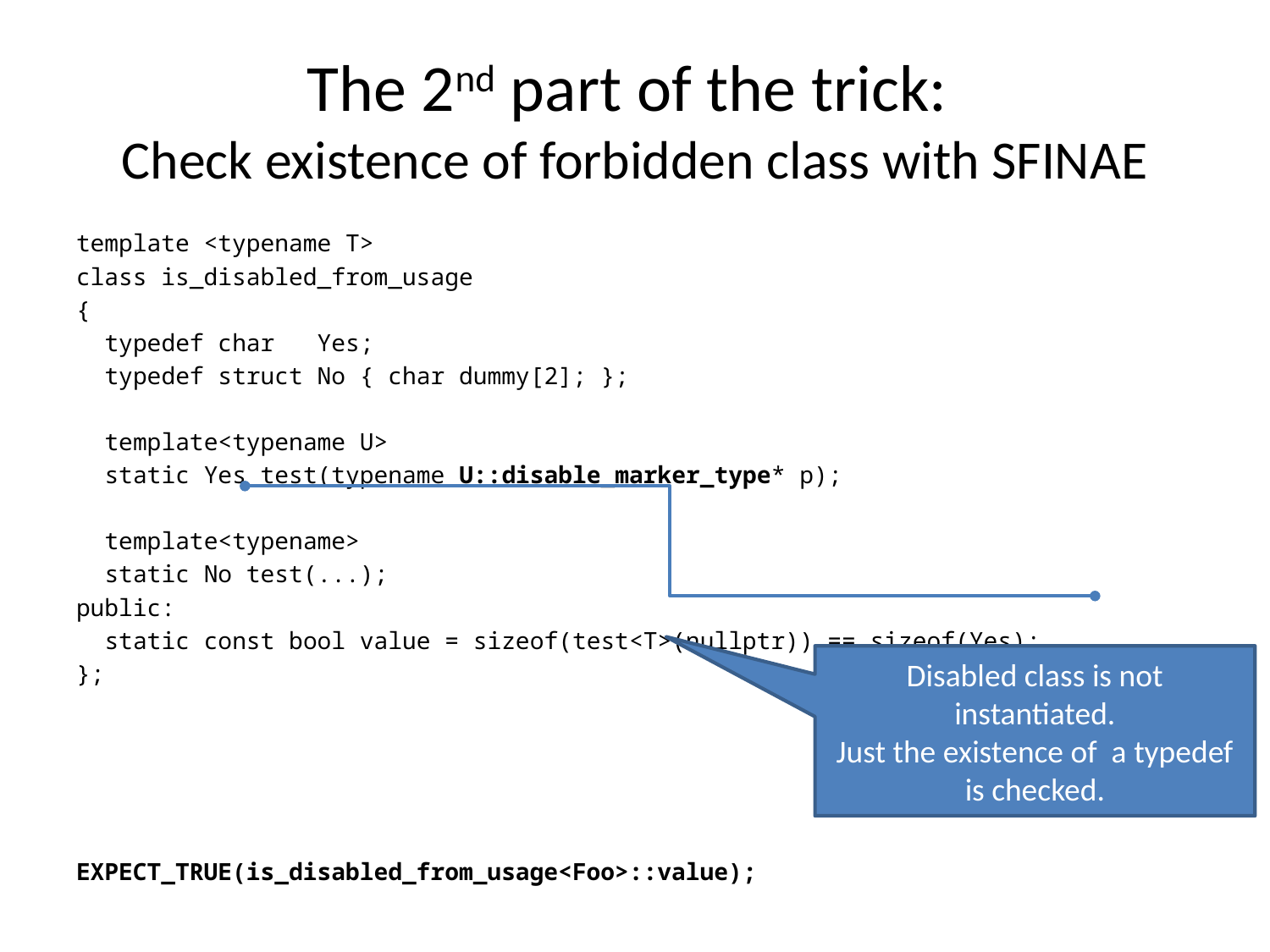

# The 2nd part of the trick: Check existence of forbidden class with SFINAE
template <typename T>
class is_disabled_from_usage
{
  typedef char   Yes;
  typedef struct No { char dummy[2]; };

  template<typename U>
  static Yes test(typename U::disable_marker_type* p);

  template<typename>
  static No test(...);
public:
  static const bool value = sizeof(test<T>(nullptr)) == sizeof(Yes);
};

EXPECT_TRUE(is_disabled_from_usage<Foo>::value);
Disabled class is not instantiated.
Just the existence of  a typedef is checked.